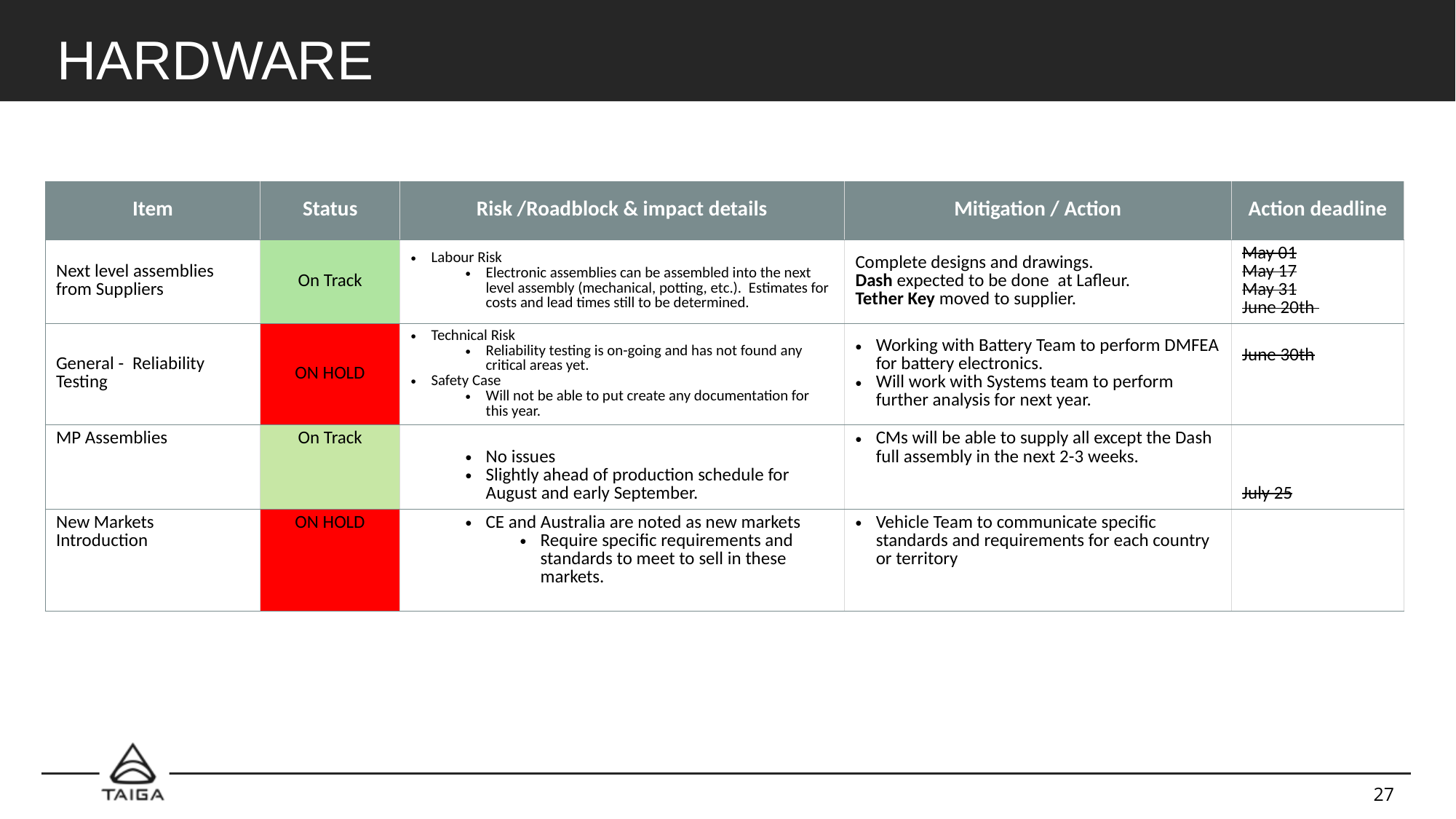

# hardware
| Item | Status | Risk /Roadblock & impact details | Mitigation / Action | Action deadline |
| --- | --- | --- | --- | --- |
| Next level assemblies from Suppliers | On Track | Labour Risk Electronic assemblies can be assembled into the next level assembly (mechanical, potting, etc.).  Estimates for costs and lead times still to be determined. | Complete designs and drawings. Dash expected to be done  at Lafleur. Tether Key moved to supplier. | May 01 May 17 May 31 June 20th |
| General -  Reliability Testing | ON HOLD | Technical Risk Reliability testing is on-going and has not found any critical areas yet. Safety Case Will not be able to put create any documentation for this year. | Working with Battery Team to perform DMFEA for battery electronics. Will work with Systems team to perform further analysis for next year. | June 30th |
| MP Assemblies | On Track | No issues Slightly ahead of production schedule for August and early September. | CMs will be able to supply all except the Dash full assembly in the next 2-3 weeks. | July 25 |
| New Markets Introduction | ON HOLD | CE and Australia are noted as new markets Require specific requirements and standards to meet to sell in these markets. | Vehicle Team to communicate specific standards and requirements for each country or territory |  |
27